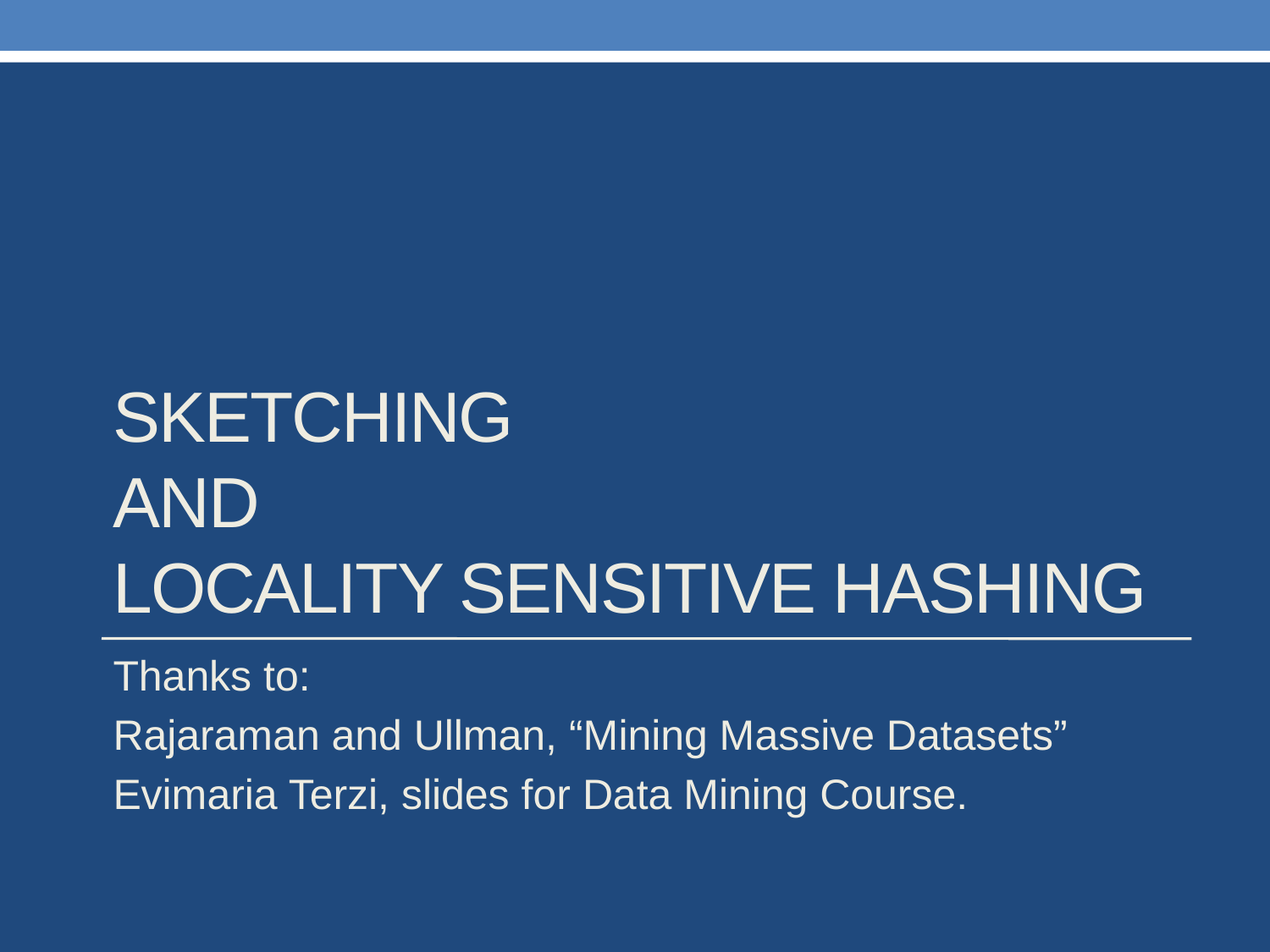

# SKETCHING AND LOCALITY SENSITIVE HASHING
Thanks to:
Rajaraman and Ullman, “Mining Massive Datasets”
Evimaria Terzi, slides for Data Mining Course.